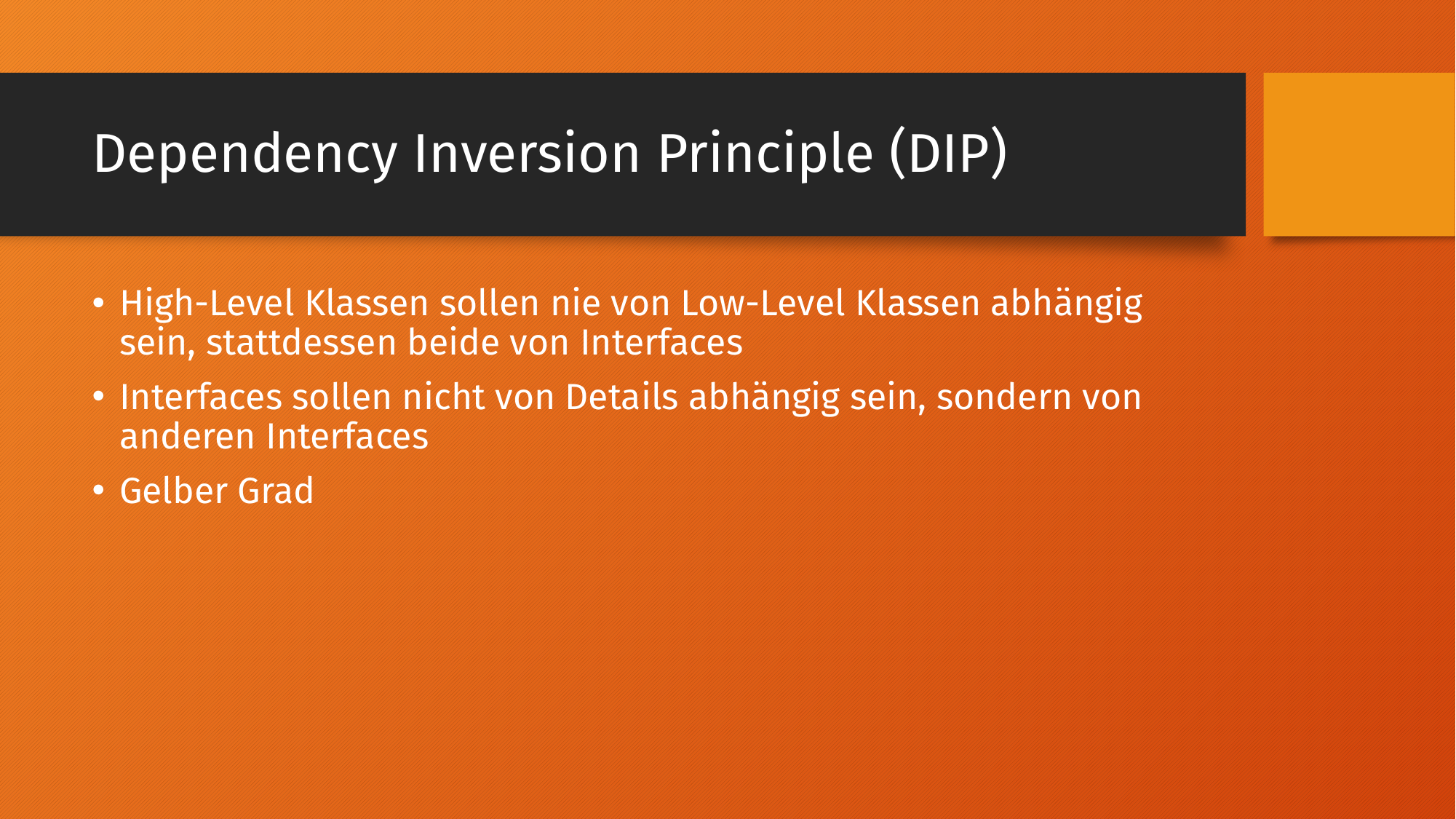

# Dependency Inversion Principle (DIP)
High-Level Klassen sollen nie von Low-Level Klassen abhängig sein, stattdessen beide von Interfaces
Interfaces sollen nicht von Details abhängig sein, sondern von anderen Interfaces
Gelber Grad